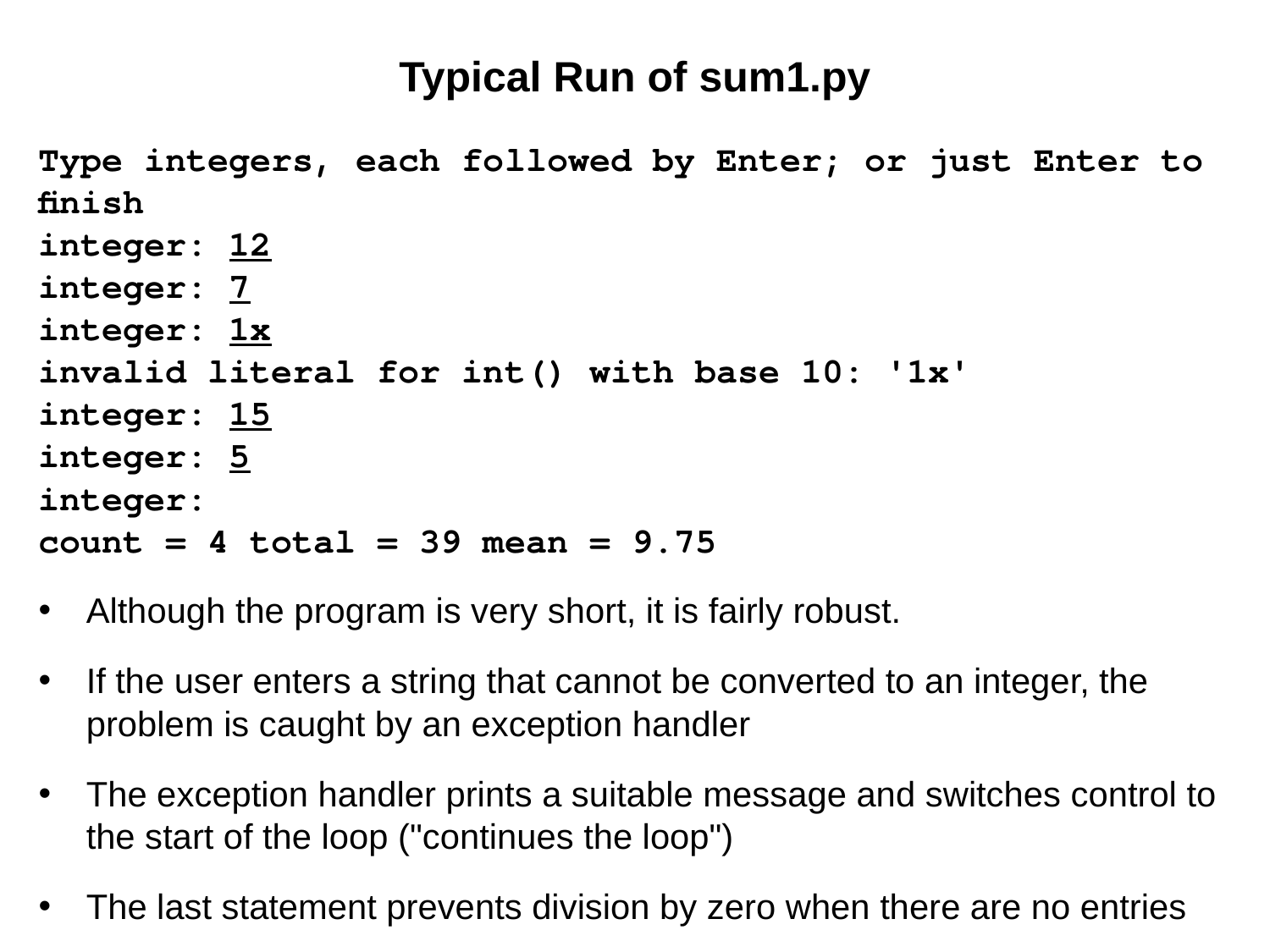

# Typical Run of sum1.py
Type integers, each followed by Enter; or just Enter to finish
integer: 12
integer: 7
integer: 1x
invalid literal for int() with base 10: '1x'
integer: 15
integer: 5
integer:
count = 4 total = 39 mean = 9.75
Although the program is very short, it is fairly robust.
If the user enters a string that cannot be converted to an integer, the problem is caught by an exception handler
The exception handler prints a suitable message and switches control to the start of the loop ("continues the loop")
The last statement prevents division by zero when there are no entries